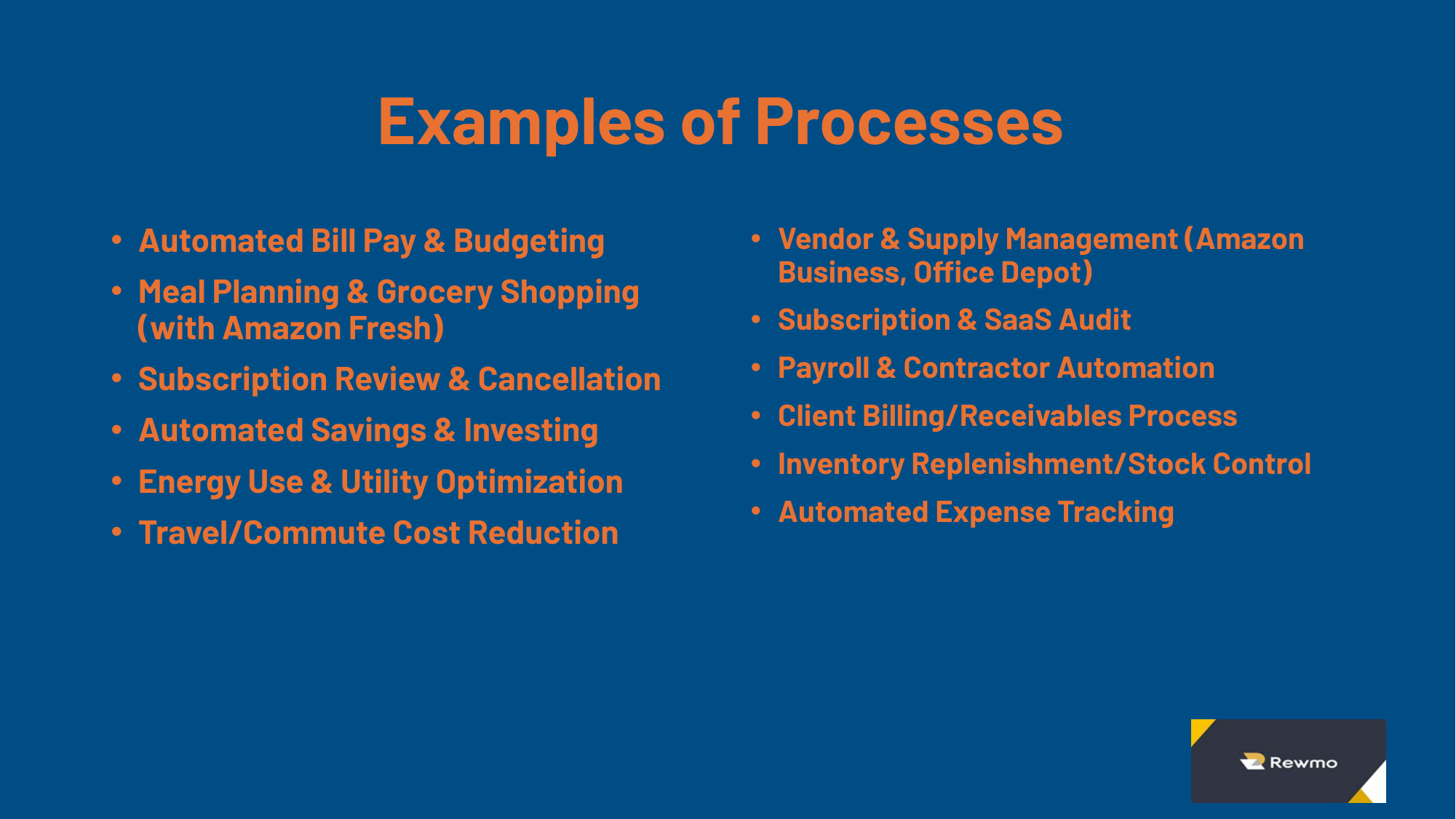

# Examples of Processes
Automated Bill Pay & Budgeting
Meal Planning & Grocery Shopping (with Amazon Fresh)
Subscription Review & Cancellation
Automated Savings & Investing
Energy Use & Utility Optimization
Travel/Commute Cost Reduction

Vendor & Supply Management (Amazon Business, Office Depot)
Subscription & SaaS Audit
Payroll & Contractor Automation
Client Billing/Receivables Process
Inventory Replenishment/Stock Control
Automated Expense Tracking